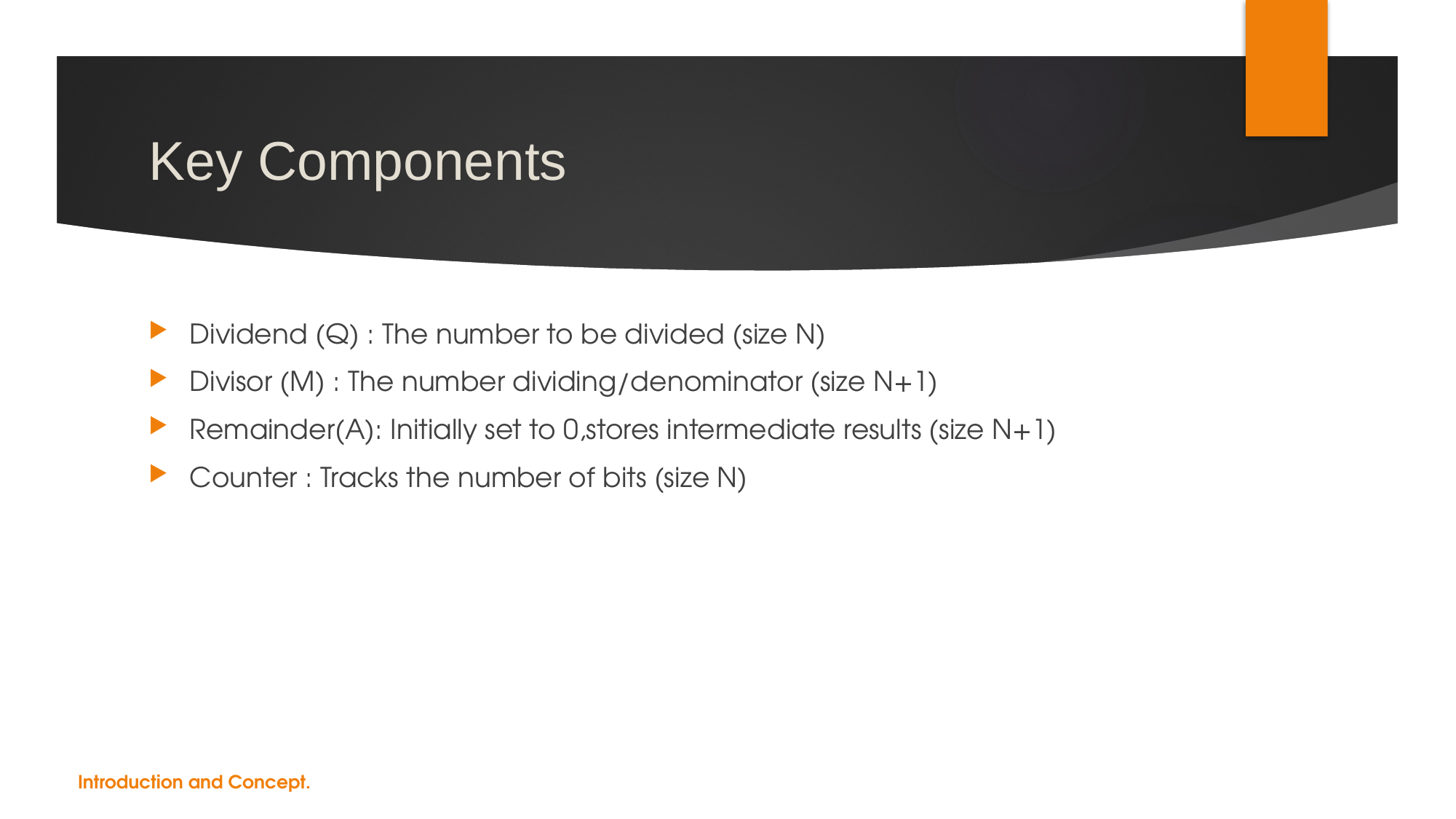

# Key Components
Dividend (Q) : The number to be divided (size N)
Divisor (M) : The number dividing/denominator (size N+1)
Remainder(A): Initially set to 0,stores intermediate results (size N+1)
Counter : Tracks the number of bits (size N)
Introduction and Concept.